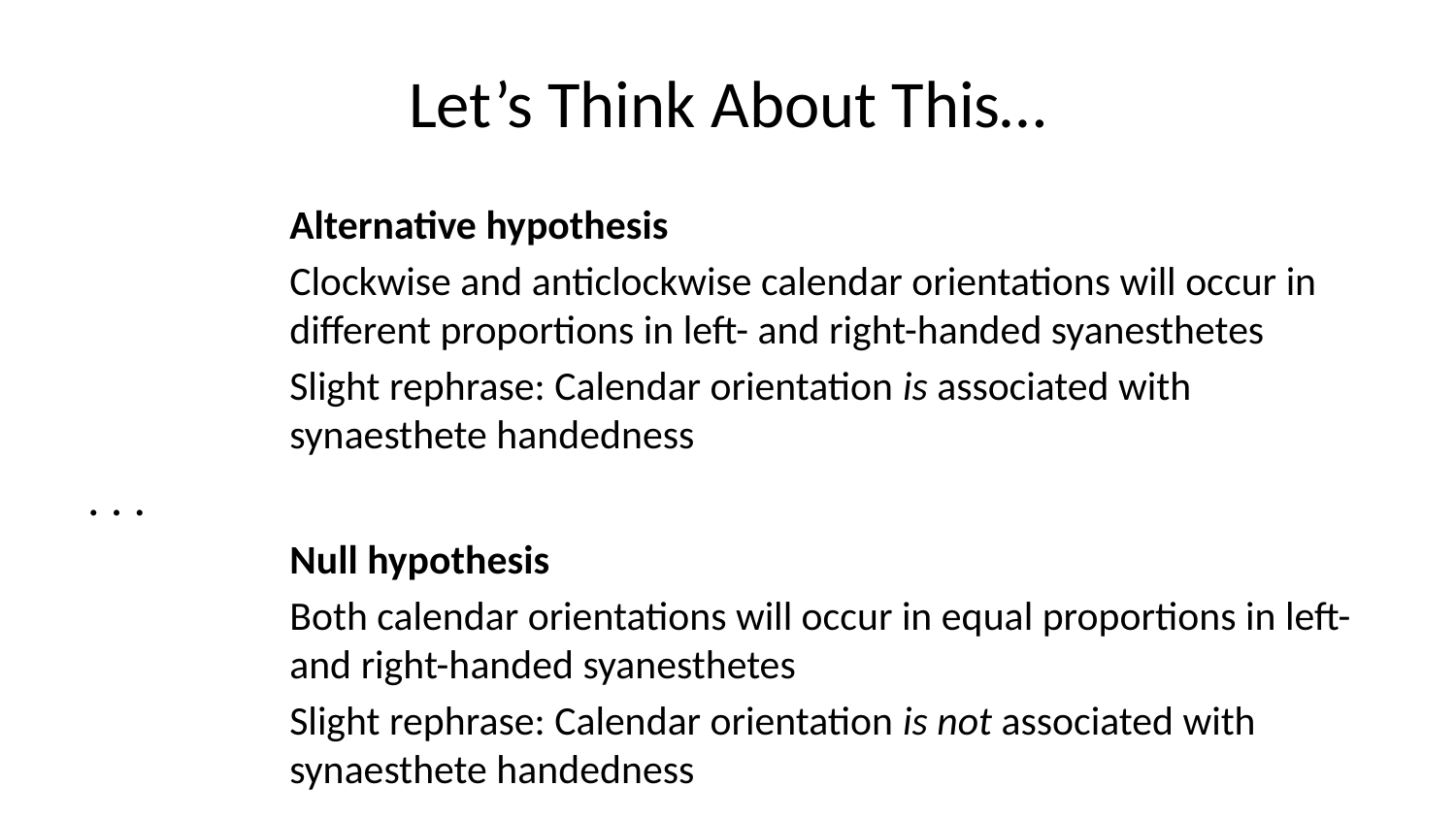

# Let’s Think About This…
Alternative hypothesis
Clockwise and anticlockwise calendar orientations will occur in different proportions in left- and right-handed syanesthetes
Slight rephrase: Calendar orientation is associated with synaesthete handedness
. . .
Null hypothesis
Both calendar orientations will occur in equal proportions in left- and right-handed syanesthetes
Slight rephrase: Calendar orientation is not associated with synaesthete handedness
. . .
Prediction
From the Brang et al. paper:
Right-handed synaesthetes will tend to have a clockwise calendar
Left-handed synaesthetes will tend to have an anticlockwise calendar